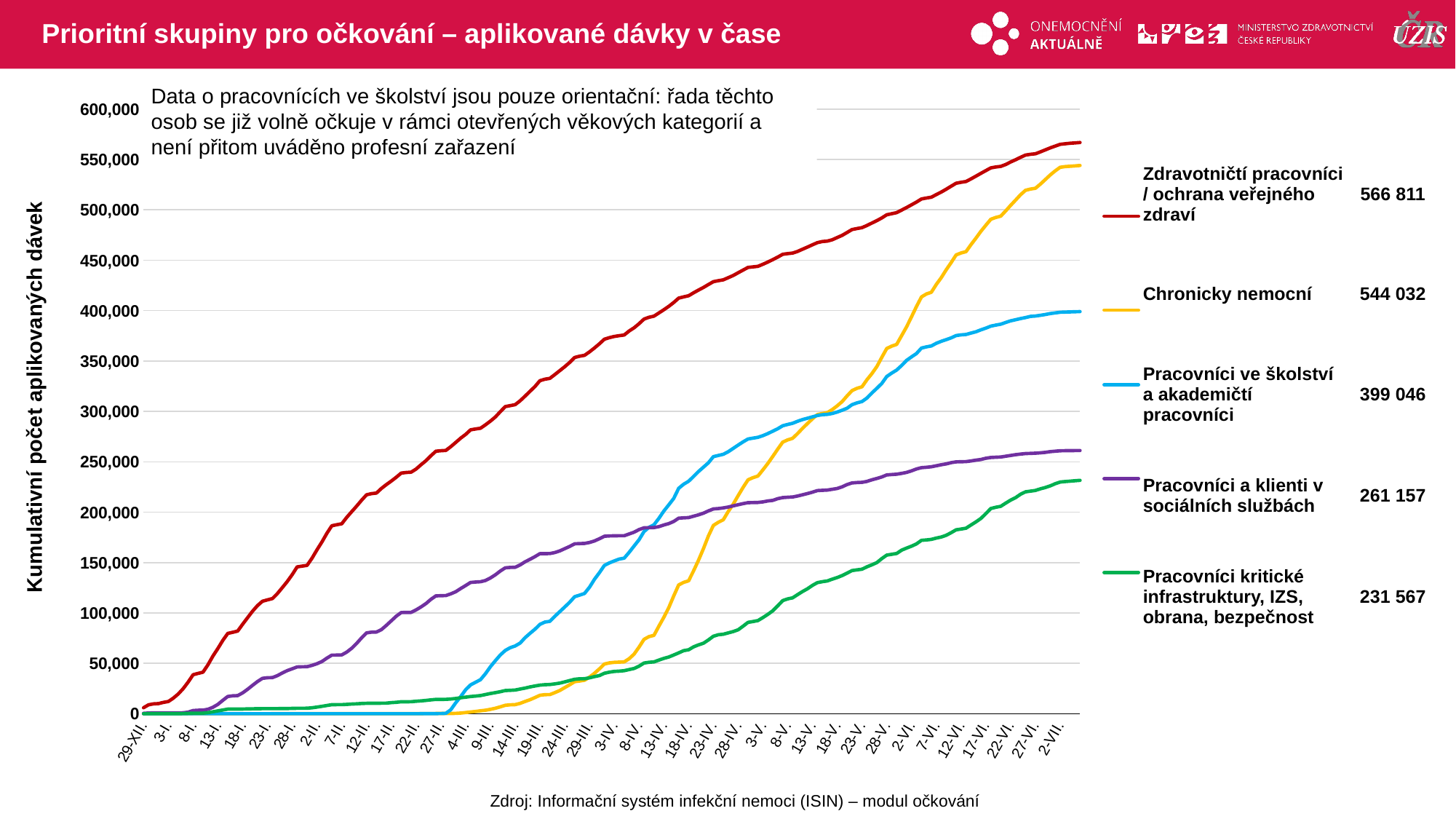

# Prioritní skupiny pro očkování – aplikované dávky v čase
Data o pracovnících ve školství jsou pouze orientační: řada těchto osob se již volně očkuje v rámci otevřených věkových kategorií a není přitom uváděno profesní zařazení

### Chart

| Category | Zdravotničtí pracovníci / ochrana veřejného zdraví | Chronicky nemocní | Pracovníci ve školství a akademičtí pracovníci | Pracovníci a klienti v sociálních službách | Pracovníci kritické infrastruktury, IZS, AČR, bezpečnost |
|---|---|---|---|---|---|
| 29-XII. | 5948.0 | 0.0 | 1.0 | 396.0 | 22.0 |
| 30-XII. | 8832.0 | 0.0 | 1.0 | 687.0 | 59.0 |
| 31-XII. | 9809.0 | 2.0 | 1.0 | 882.0 | 61.0 |
| 1-I. | 10054.0 | 2.0 | 1.0 | 887.0 | 65.0 |
| 2-I. | 11255.0 | 4.0 | 1.0 | 887.0 | 65.0 |
| 3-I. | 12125.0 | 4.0 | 1.0 | 889.0 | 65.0 |
| 4-I. | 15434.0 | 4.0 | 1.0 | 892.0 | 79.0 |
| 5-I. | 19608.0 | 4.0 | 1.0 | 904.0 | 120.0 |
| 6-I. | 24905.0 | 5.0 | 1.0 | 959.0 | 203.0 |
| 7-I. | 31383.0 | 7.0 | 1.0 | 1574.0 | 357.0 |
| 8-I. | 38730.0 | 7.0 | 2.0 | 3167.0 | 544.0 |
| 9-I. | 40054.0 | 7.0 | 2.0 | 3470.0 | 581.0 |
| 10-I. | 41227.0 | 7.0 | 2.0 | 3548.0 | 588.0 |
| 11-I. | 48598.0 | 8.0 | 2.0 | 4463.0 | 1067.0 |
| 12-I. | 57213.0 | 10.0 | 2.0 | 6406.0 | 1945.0 |
| 13-I. | 64725.0 | 14.0 | 4.0 | 9275.0 | 2855.0 |
| 14-I. | 72732.0 | 17.0 | 6.0 | 13290.0 | 3704.0 |
| 15-I. | 79691.0 | 23.0 | 6.0 | 17135.0 | 4566.0 |
| 16-I. | 80796.0 | 23.0 | 6.0 | 17750.0 | 4567.0 |
| 17-I. | 82015.0 | 23.0 | 6.0 | 17992.0 | 4568.0 |
| 18-I. | 88828.0 | 28.0 | 6.0 | 20718.0 | 4689.0 |
| 19-I. | 95332.0 | 32.0 | 7.0 | 24243.0 | 4804.0 |
| 20-I. | 101709.0 | 34.0 | 7.0 | 28175.0 | 4887.0 |
| 21-I. | 107327.0 | 40.0 | 9.0 | 31977.0 | 5008.0 |
| 22-I. | 111592.0 | 42.0 | 9.0 | 35109.0 | 5045.0 |
| 23-I. | 112980.0 | 42.0 | 9.0 | 35722.0 | 5048.0 |
| 24-I. | 114247.0 | 43.0 | 9.0 | 35848.0 | 5052.0 |
| 25-I. | 119175.0 | 43.0 | 9.0 | 37762.0 | 5079.0 |
| 26-I. | 125104.0 | 43.0 | 9.0 | 40413.0 | 5127.0 |
| 27-I. | 131174.0 | 43.0 | 9.0 | 42789.0 | 5176.0 |
| 28-I. | 138013.0 | 44.0 | 9.0 | 44582.0 | 5293.0 |
| 29-I. | 145675.0 | 45.0 | 10.0 | 46426.0 | 5447.0 |
| 30-I. | 146439.0 | 45.0 | 10.0 | 46605.0 | 5448.0 |
| 31-I. | 147195.0 | 45.0 | 10.0 | 46668.0 | 5469.0 |
| 1-II. | 154316.0 | 46.0 | 10.0 | 47958.0 | 5903.0 |
| 2-II. | 162568.0 | 47.0 | 13.0 | 49627.0 | 6584.0 |
| 3-II. | 170418.0 | 48.0 | 14.0 | 51819.0 | 7361.0 |
| 4-II. | 179019.0 | 49.0 | 14.0 | 55179.0 | 8175.0 |
| 5-II. | 186496.0 | 51.0 | 14.0 | 58155.0 | 8994.0 |
| 6-II. | 187516.0 | 51.0 | 14.0 | 58197.0 | 9008.0 |
| 7-II. | 188462.0 | 51.0 | 14.0 | 58375.0 | 9012.0 |
| 8-II. | 194810.0 | 55.0 | 14.0 | 61126.0 | 9276.0 |
| 9-II. | 200445.0 | 58.0 | 16.0 | 64947.0 | 9605.0 |
| 10-II. | 205974.0 | 60.0 | 17.0 | 69753.0 | 9812.0 |
| 11-II. | 211801.0 | 71.0 | 18.0 | 75203.0 | 10171.0 |
| 12-II. | 217229.0 | 76.0 | 20.0 | 80236.0 | 10357.0 |
| 13-II. | 218389.0 | 81.0 | 22.0 | 80948.0 | 10369.0 |
| 14-II. | 218920.0 | 83.0 | 22.0 | 81080.0 | 10371.0 |
| 15-II. | 223498.0 | 86.0 | 22.0 | 83395.0 | 10472.0 |
| 16-II. | 227341.0 | 91.0 | 23.0 | 87661.0 | 10534.0 |
| 17-II. | 230823.0 | 101.0 | 24.0 | 92184.0 | 11028.0 |
| 18-II. | 234617.0 | 112.0 | 28.0 | 96757.0 | 11317.0 |
| 19-II. | 238750.0 | 131.0 | 34.0 | 100410.0 | 11885.0 |
| 20-II. | 239374.0 | 134.0 | 37.0 | 100572.0 | 11893.0 |
| 21-II. | 239676.0 | 134.0 | 37.0 | 100576.0 | 11913.0 |
| 22-II. | 242795.0 | 158.0 | 39.0 | 103033.0 | 12407.0 |
| 23-II. | 247023.0 | 166.0 | 45.0 | 105971.0 | 12724.0 |
| 24-II. | 251093.0 | 183.0 | 54.0 | 109287.0 | 13219.0 |
| 25-II. | 255990.0 | 206.0 | 101.0 | 113522.0 | 13765.0 |
| 26-II. | 260488.0 | 253.0 | 159.0 | 116952.0 | 14221.0 |
| 27-II. | 260944.0 | 259.0 | 199.0 | 117117.0 | 14245.0 |
| 28-II. | 261258.0 | 260.0 | 396.0 | 117222.0 | 14264.0 |
| 1-III. | 264963.0 | 305.0 | 3922.0 | 118929.0 | 14604.0 |
| 2-III. | 269146.0 | 379.0 | 10819.0 | 121052.0 | 15118.0 |
| 3-III. | 273457.0 | 682.0 | 16960.0 | 124190.0 | 15833.0 |
| 4-III. | 277171.0 | 1182.0 | 23791.0 | 127163.0 | 16436.0 |
| 5-III. | 281706.0 | 1732.0 | 28596.0 | 130253.0 | 17081.0 |
| 6-III. | 282573.0 | 2255.0 | 31214.0 | 130674.0 | 17490.0 |
| 7-III. | 283305.0 | 2910.0 | 33806.0 | 130974.0 | 18009.0 |
| 8-III. | 286668.0 | 3496.0 | 39681.0 | 132165.0 | 19063.0 |
| 9-III. | 290350.0 | 4387.0 | 46623.0 | 134683.0 | 20090.0 |
| 10-III. | 294479.0 | 5439.0 | 52596.0 | 137823.0 | 20931.0 |
| 11-III. | 299711.0 | 6841.0 | 58288.0 | 141600.0 | 21875.0 |
| 12-III. | 304751.0 | 8383.0 | 62788.0 | 144762.0 | 23013.0 |
| 13-III. | 305739.0 | 8841.0 | 65543.0 | 145188.0 | 23218.0 |
| 14-III. | 306735.0 | 9009.0 | 67248.0 | 145297.0 | 23536.0 |
| 15-III. | 310502.0 | 10319.0 | 70088.0 | 147651.0 | 24512.0 |
| 16-III. | 315193.0 | 12159.0 | 75498.0 | 150758.0 | 25440.0 |
| 17-III. | 319964.0 | 13932.0 | 79779.0 | 153245.0 | 26595.0 |
| 18-III. | 324736.0 | 16058.0 | 83901.0 | 155905.0 | 27529.0 |
| 19-III. | 330482.0 | 18325.0 | 88659.0 | 158835.0 | 28397.0 |
| 20-III. | 331979.0 | 18899.0 | 90973.0 | 158892.0 | 28799.0 |
| 21-III. | 332800.0 | 19024.0 | 91709.0 | 158908.0 | 28966.0 |
| 22-III. | 336539.0 | 20906.0 | 96619.0 | 159956.0 | 29633.0 |
| 23-III. | 340468.0 | 23068.0 | 101285.0 | 161543.0 | 30386.0 |
| 24-III. | 344334.0 | 25899.0 | 105895.0 | 163799.0 | 31586.0 |
| 25-III. | 348580.0 | 28717.0 | 110602.0 | 165980.0 | 32919.0 |
| 26-III. | 353499.0 | 31799.0 | 116135.0 | 168583.0 | 34206.0 |
| 27-III. | 354800.0 | 32450.0 | 117666.0 | 168800.0 | 34664.0 |
| 28-III. | 355647.0 | 33232.0 | 119310.0 | 168967.0 | 34752.0 |
| 29-III. | 359090.0 | 36368.0 | 125508.0 | 169936.0 | 35618.0 |
| 30-III. | 362956.0 | 40125.0 | 133369.0 | 171407.0 | 36839.0 |
| 31-III. | 367064.0 | 44497.0 | 139932.0 | 173644.0 | 37853.0 |
| 1-IV. | 371641.0 | 49317.0 | 147154.0 | 176126.0 | 40151.0 |
| 2-IV. | 373196.0 | 50439.0 | 149636.0 | 176402.0 | 41212.0 |
| 3-IV. | 374378.0 | 50981.0 | 151641.0 | 176551.0 | 42013.0 |
| 4-IV. | 375137.0 | 51220.0 | 153442.0 | 176597.0 | 42262.0 |
| 5-IV. | 375809.0 | 51483.0 | 154362.0 | 176629.0 | 42732.0 |
| 6-IV. | 379769.0 | 54588.0 | 160114.0 | 178377.0 | 43820.0 |
| 7-IV. | 382949.0 | 59148.0 | 166363.0 | 180125.0 | 44915.0 |
| 8-IV. | 387052.0 | 66136.0 | 172671.0 | 182718.0 | 47194.0 |
| 9-IV. | 391625.0 | 73790.0 | 180705.0 | 184480.0 | 50300.0 |
| 10-IV. | 393410.0 | 76485.0 | 184935.0 | 184602.0 | 51034.0 |
| 11-IV. | 394518.0 | 77745.0 | 187390.0 | 184713.0 | 51405.0 |
| 12-IV. | 397642.0 | 86867.0 | 193852.0 | 185610.0 | 53234.0 |
| 13-IV. | 400880.0 | 95594.0 | 201079.0 | 187282.0 | 54912.0 |
| 14-IV. | 404272.0 | 105323.0 | 207305.0 | 188666.0 | 56287.0 |
| 15-IV. | 408075.0 | 116878.0 | 213589.0 | 190774.0 | 58287.0 |
| 16-IV. | 412439.0 | 127836.0 | 223664.0 | 194018.0 | 60365.0 |
| 17-IV. | 413652.0 | 130346.0 | 227728.0 | 194382.0 | 62613.0 |
| 18-IV. | 414775.0 | 131858.0 | 230673.0 | 194616.0 | 63448.0 |
| 19-IV. | 417672.0 | 141743.0 | 235399.0 | 195980.0 | 66343.0 |
| 20-IV. | 420388.0 | 152248.0 | 240304.0 | 197357.0 | 68299.0 |
| 21-IV. | 423010.0 | 163851.0 | 244648.0 | 199008.0 | 69990.0 |
| 22-IV. | 425909.0 | 176404.0 | 249005.0 | 201229.0 | 73213.0 |
| 23-IV. | 428727.0 | 186832.0 | 255058.0 | 203176.0 | 76885.0 |
| 24-IV. | 429687.0 | 189984.0 | 256247.0 | 203564.0 | 78360.0 |
| 25-IV. | 430546.0 | 192434.0 | 257427.0 | 204218.0 | 78895.0 |
| 26-IV. | 432666.0 | 200597.0 | 259976.0 | 205084.0 | 80200.0 |
| 27-IV. | 434848.0 | 207971.0 | 263266.0 | 206268.0 | 81555.0 |
| 28-IV. | 437577.0 | 216356.0 | 266598.0 | 207384.0 | 83289.0 |
| 29-IV. | 440249.0 | 224560.0 | 269735.0 | 208487.0 | 86863.0 |
| 30-IV. | 442871.0 | 232072.0 | 272599.0 | 209425.0 | 90653.0 |
| 1-V. | 443367.0 | 234253.0 | 273494.0 | 209519.0 | 91496.0 |
| 2-V. | 443939.0 | 235822.0 | 274286.0 | 209633.0 | 92415.0 |
| 3-V. | 446008.0 | 241968.0 | 275943.0 | 210179.0 | 95415.0 |
| 4-V. | 448207.0 | 248327.0 | 277994.0 | 211114.0 | 98600.0 |
| 5-V. | 450607.0 | 255336.0 | 280381.0 | 211694.0 | 102129.0 |
| 6-V. | 453106.0 | 262538.0 | 282787.0 | 213401.0 | 107032.0 |
| 7-V. | 455879.0 | 269470.0 | 285787.0 | 214436.0 | 112255.0 |
| 8-V. | 456559.0 | 271694.0 | 287057.0 | 214793.0 | 113966.0 |
| 9-V. | 457074.0 | 273226.0 | 288225.0 | 215032.0 | 114963.0 |
| 10-V. | 458735.0 | 278038.0 | 290207.0 | 216023.0 | 118165.0 |
| 11-V. | 460918.0 | 283171.0 | 291927.0 | 217208.0 | 121254.0 |
| 12-V. | 463059.0 | 287968.0 | 293260.0 | 218456.0 | 123982.0 |
| 13-V. | 465334.0 | 292685.0 | 294598.0 | 219842.0 | 127361.0 |
| 14-V. | 467455.0 | 296802.0 | 295939.0 | 221388.0 | 130087.0 |
| 15-V. | 468564.0 | 297951.0 | 296724.0 | 221681.0 | 131000.0 |
| 16-V. | 468968.0 | 298799.0 | 297091.0 | 221906.0 | 131731.0 |
| 17-V. | 470318.0 | 301814.0 | 297912.0 | 222669.0 | 133548.0 |
| 18-V. | 472515.0 | 305536.0 | 299392.0 | 223508.0 | 135100.0 |
| 19-V. | 474693.0 | 309805.0 | 301158.0 | 225150.0 | 137126.0 |
| 20-V. | 477543.0 | 315453.0 | 303167.0 | 227436.0 | 139560.0 |
| 21-V. | 480440.0 | 320687.0 | 306728.0 | 228997.0 | 142084.0 |
| 22-V. | 481447.0 | 322937.0 | 308488.0 | 229392.0 | 142734.0 |
| 23-V. | 482346.0 | 324430.0 | 309808.0 | 229598.0 | 143371.0 |
| 24-V. | 484445.0 | 331426.0 | 313250.0 | 230472.0 | 145756.0 |
| 25-V. | 486914.0 | 337459.0 | 318276.0 | 232094.0 | 147734.0 |
| 26-V. | 489272.0 | 344509.0 | 322911.0 | 233441.0 | 149964.0 |
| 27-V. | 491974.0 | 353637.0 | 327732.0 | 234927.0 | 153925.0 |
| 28-V. | 495076.0 | 362443.0 | 334622.0 | 236948.0 | 157374.0 |
| 29-V. | 496140.0 | 364754.0 | 338047.0 | 237336.0 | 158199.0 |
| 30-V. | 497235.0 | 366491.0 | 341049.0 | 237654.0 | 159017.0 |
| 31-V. | 499727.0 | 375126.0 | 345537.0 | 238470.0 | 162293.0 |
| 1-VI. | 502291.0 | 383946.0 | 350672.0 | 239464.0 | 164357.0 |
| 2-VI. | 504965.0 | 393918.0 | 354120.0 | 240970.0 | 166267.0 |
| 3-VI. | 507713.0 | 404042.0 | 357428.0 | 242858.0 | 168516.0 |
| 4-VI. | 510788.0 | 413557.0 | 362850.0 | 244157.0 | 172043.0 |
| 5-VI. | 511716.0 | 416499.0 | 364062.0 | 244531.0 | 172438.0 |
| 6-VI. | 512539.0 | 418232.0 | 364946.0 | 245035.0 | 173003.0 |
| 7-VI. | 515120.0 | 425950.0 | 367602.0 | 246019.0 | 174290.0 |
| 8-VI. | 517672.0 | 432745.0 | 369545.0 | 247025.0 | 175340.0 |
| 9-VI. | 520471.0 | 440529.0 | 371215.0 | 247882.0 | 177058.0 |
| 10-VI. | 523437.0 | 447671.0 | 372948.0 | 249137.0 | 179665.0 |
| 11-VI. | 526408.0 | 455286.0 | 375279.0 | 249911.0 | 182517.0 |
| 12-VI. | 527316.0 | 457222.0 | 375929.0 | 250019.0 | 183225.0 |
| 13-VI. | 528106.0 | 458551.0 | 376342.0 | 250175.0 | 184097.0 |
| 14-VI. | 530722.0 | 465466.0 | 377728.0 | 250794.0 | 187286.0 |
| 15-VI. | 533423.0 | 471907.0 | 379027.0 | 251588.0 | 190357.0 |
| 16-VI. | 536218.0 | 478648.0 | 380932.0 | 252240.0 | 193782.0 |
| 17-VI. | 538941.0 | 484759.0 | 382643.0 | 253473.0 | 198545.0 |
| 18-VI. | 541641.0 | 490664.0 | 384617.0 | 254250.0 | 203619.0 |
| 19-VI. | 542533.0 | 492423.0 | 385652.0 | 254505.0 | 204836.0 |
| 20-VI. | 543111.0 | 493737.0 | 386524.0 | 254730.0 | 205791.0 |
| 21-VI. | 544937.0 | 498931.0 | 388236.0 | 255504.0 | 208968.0 |
| 22-VI. | 547484.0 | 504422.0 | 389834.0 | 256265.0 | 211931.0 |
| 23-VI. | 549684.0 | 509650.0 | 390978.0 | 257040.0 | 214369.0 |
| 24-VI. | 552119.0 | 514962.0 | 392099.0 | 257628.0 | 217770.0 |
| 25-VI. | 554328.0 | 519361.0 | 393116.0 | 258124.0 | 220182.0 |
| 26-VI. | 555112.0 | 520593.0 | 394285.0 | 258320.0 | 220846.0 |
| 27-VI. | 555630.0 | 521392.0 | 394630.0 | 258502.0 | 221526.0 |
| 28-VI. | 557479.0 | 525517.0 | 395365.0 | 258867.0 | 223150.0 |
| 29-VI. | 559501.0 | 530041.0 | 396124.0 | 259320.0 | 224433.0 |
| 30-VI. | 561486.0 | 534693.0 | 397094.0 | 260034.0 | 226101.0 |
| 1-VII. | 563235.0 | 538690.0 | 397762.0 | 260494.0 | 228236.0 |
| 2-VII. | 565013.0 | 542222.0 | 398386.0 | 260915.0 | 229904.0 |
| 3-VII. | 565570.0 | 542885.0 | 398568.0 | 260998.0 | 230351.0 |
| 4-VII. | 566073.0 | 543261.0 | 398712.0 | 261053.0 | 230734.0 |
| 5-VII. | 566422.0 | 543600.0 | 398899.0 | 261109.0 | 231160.0 |
| 6-VII. | 566811.0 | 544032.0 | 399046.0 | 261157.0 | 231567.0 |
| Zdravotničtí pracovníci / ochrana veřejného zdraví | 566 811 |
| --- | --- |
| Chronicky nemocní | 544 032 |
| Pracovníci ve školství a akademičtí pracovníci | 399 046 |
| Pracovníci a klienti v sociálních službách | 261 157 |
| Pracovníci kritické infrastruktury, IZS, obrana, bezpečnost | 231 567 |
Kumulativní počet aplikovaných dávek
Zdroj: Informační systém infekční nemoci (ISIN) – modul očkování